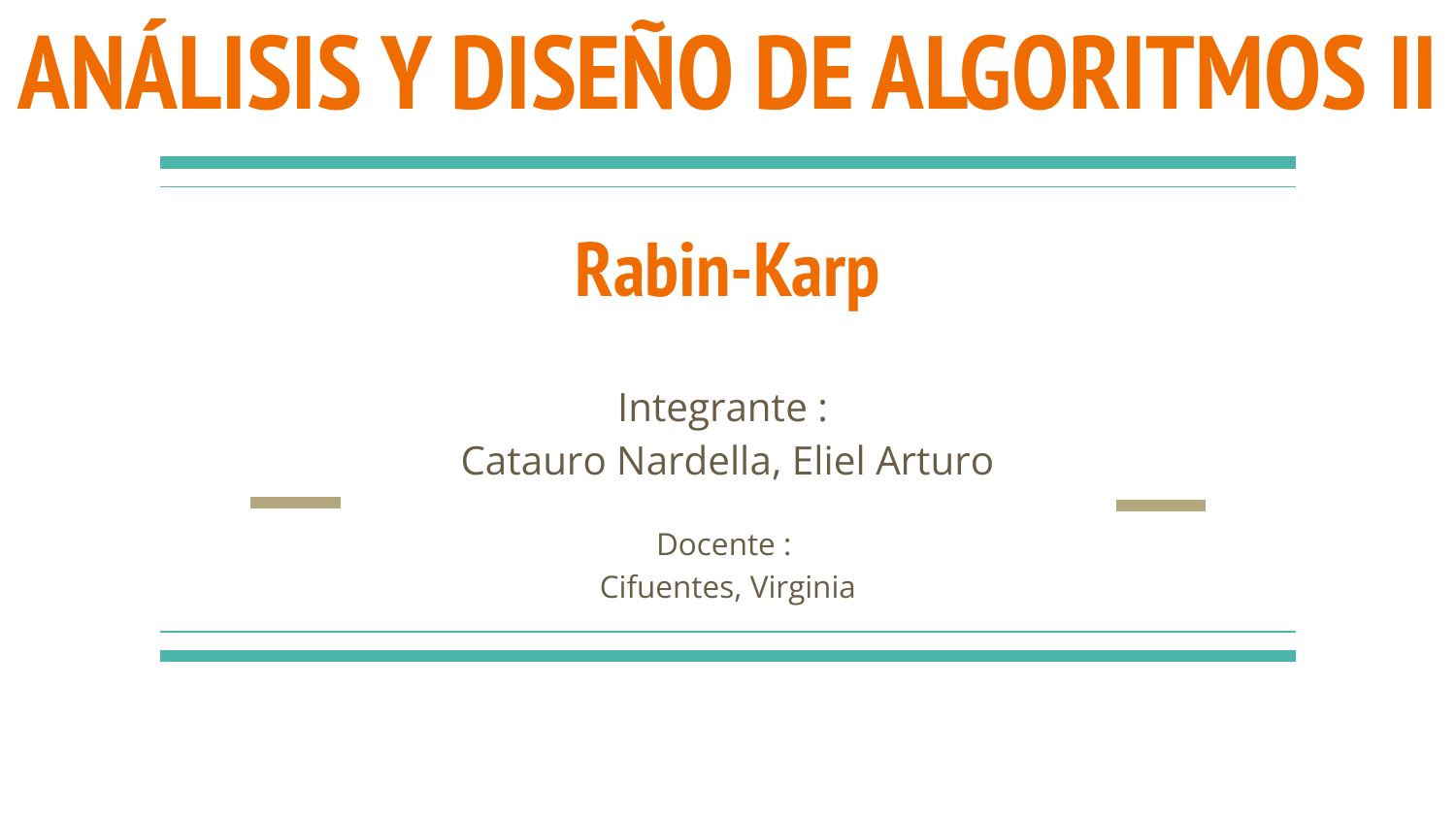

# ANÁLISIS Y DISEÑO DE ALGORITMOS II
Rabin-Karp
Integrante :
Catauro Nardella, Eliel Arturo
Docente :
Cifuentes, Virginia